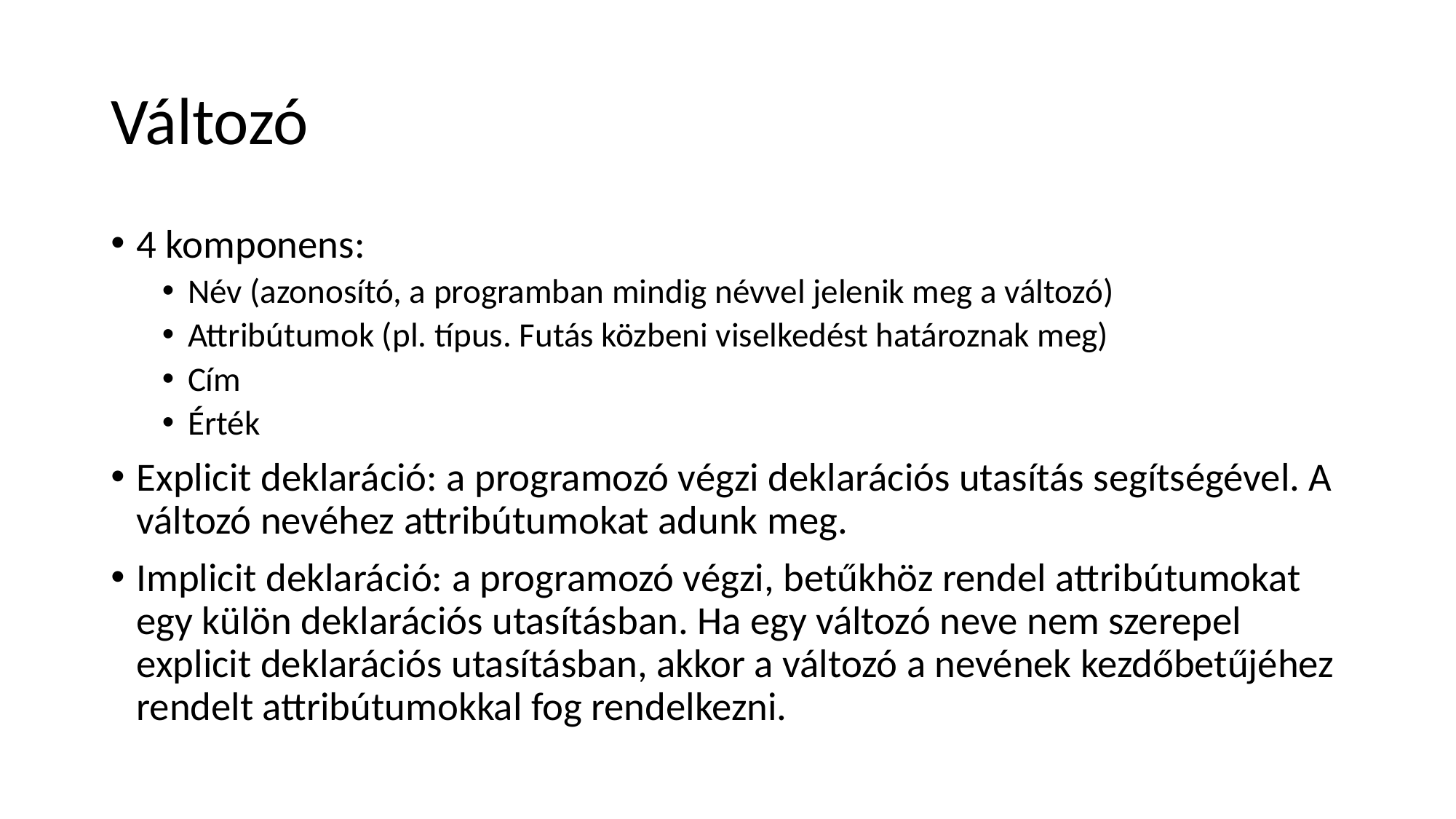

# Változó
4 komponens:
Név (azonosító, a programban mindig névvel jelenik meg a változó)
Attribútumok (pl. típus. Futás közbeni viselkedést határoznak meg)
Cím
Érték
Explicit deklaráció: a programozó végzi deklarációs utasítás segítségével. A változó nevéhez attribútumokat adunk meg.
Implicit deklaráció: a programozó végzi, betűkhöz rendel attribútumokat egy külön deklarációs utasításban. Ha egy változó neve nem szerepel explicit deklarációs utasításban, akkor a változó a nevének kezdőbetűjéhez rendelt attribútumokkal fog rendelkezni.